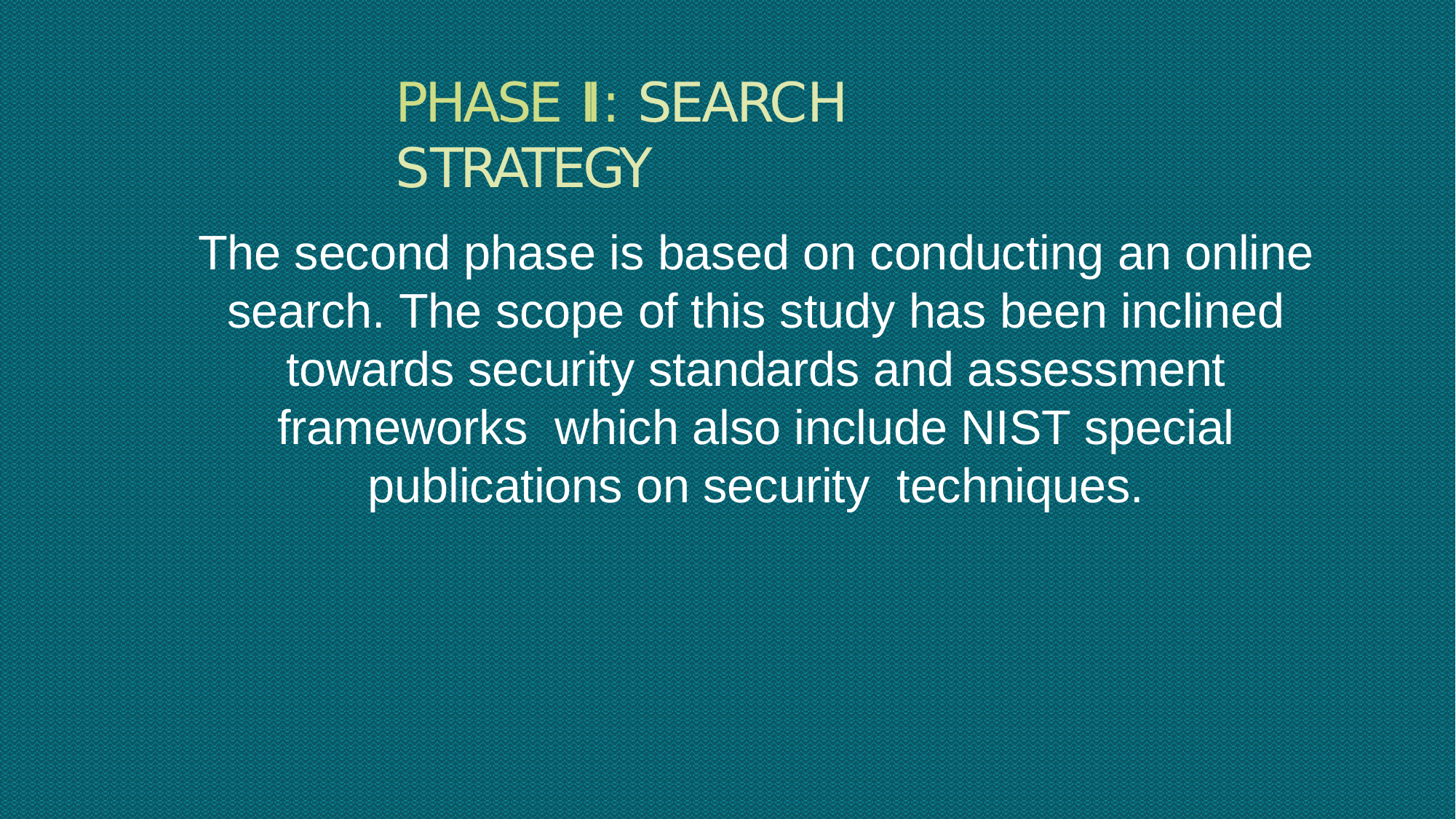

# PHASE II: SEARCH STRATEGY
The second phase is based on conducting an online  search. The scope of this study has been inclined  towards security standards and assessment frameworks  which also include NIST special publications on security  techniques.